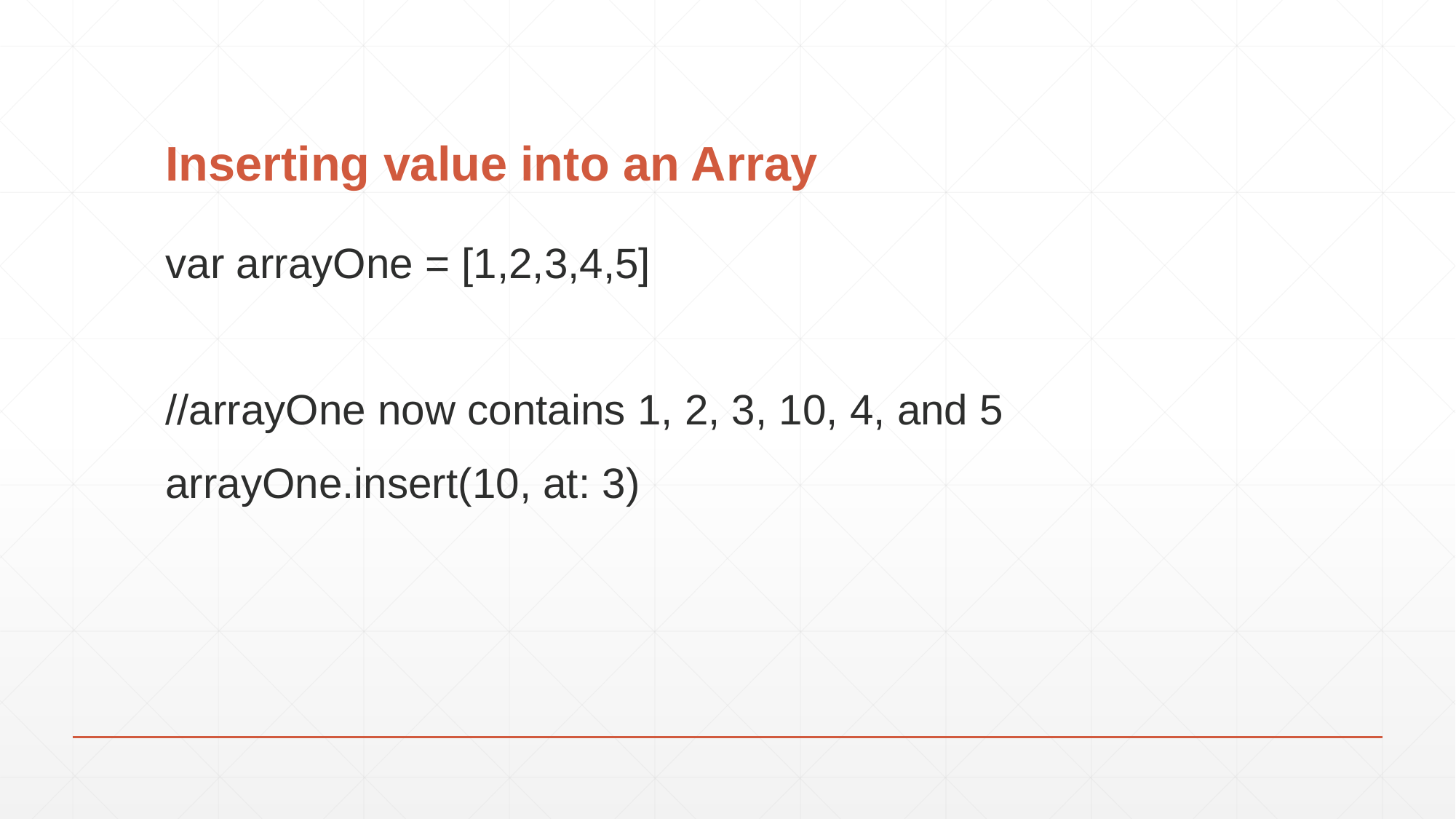

# Inserting value into an Array
var arrayOne = [1,2,3,4,5]

//arrayOne now contains 1, 2, 3, 10, 4, and 5
arrayOne.insert(10, at: 3)